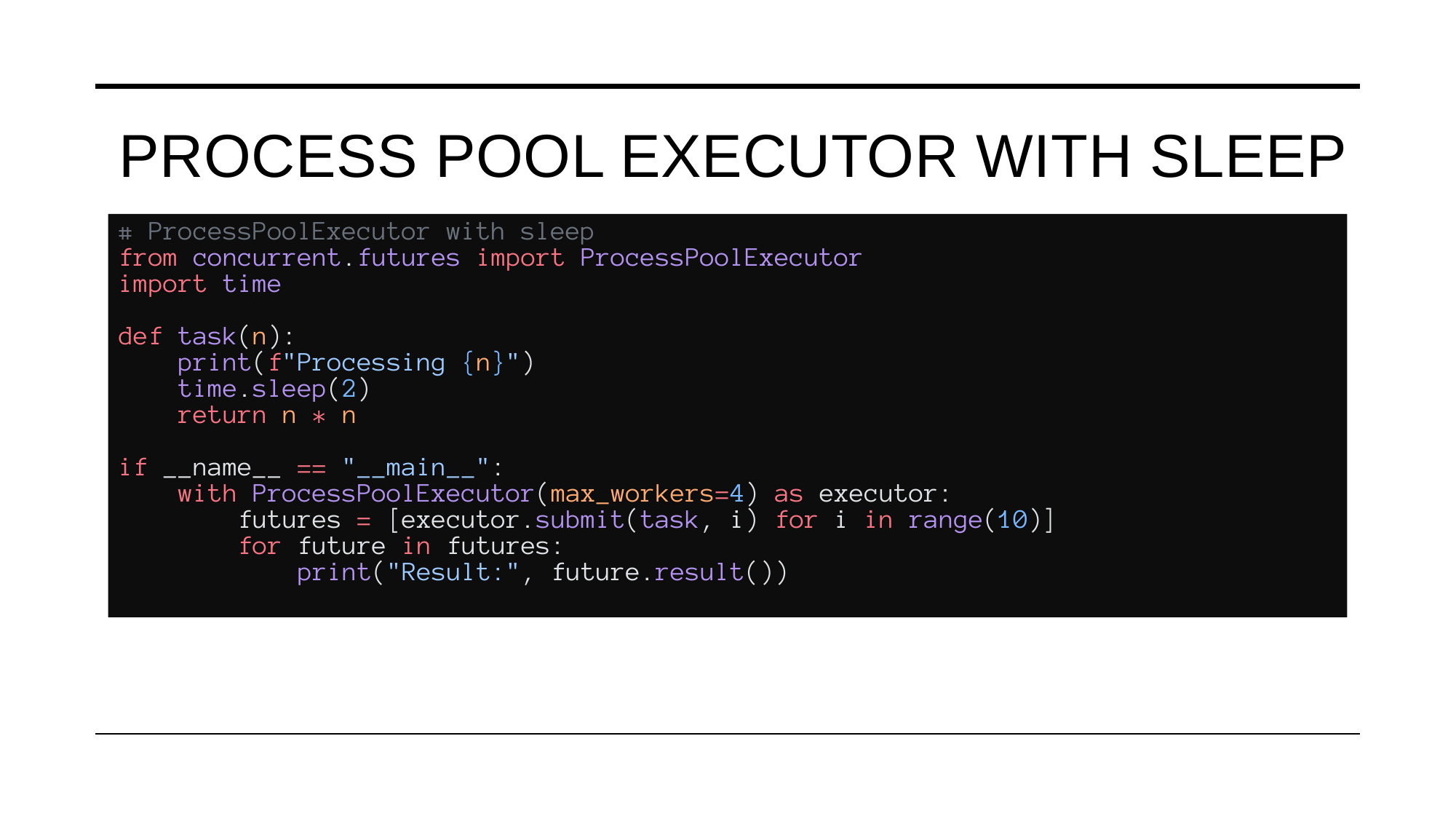

# Process pool executor with sleep
# ProcessPoolExecutor with sleep
from concurrent.futures import ProcessPoolExecutor
import time
def task(n):
    print(f"Processing {n}")
    time.sleep(2)
    return n * n
if __name__ == "__main__":
    with ProcessPoolExecutor(max_workers=4) as executor:
        futures = [executor.submit(task, i) for i in range(10)]
        for future in futures:
            print("Result:", future.result())